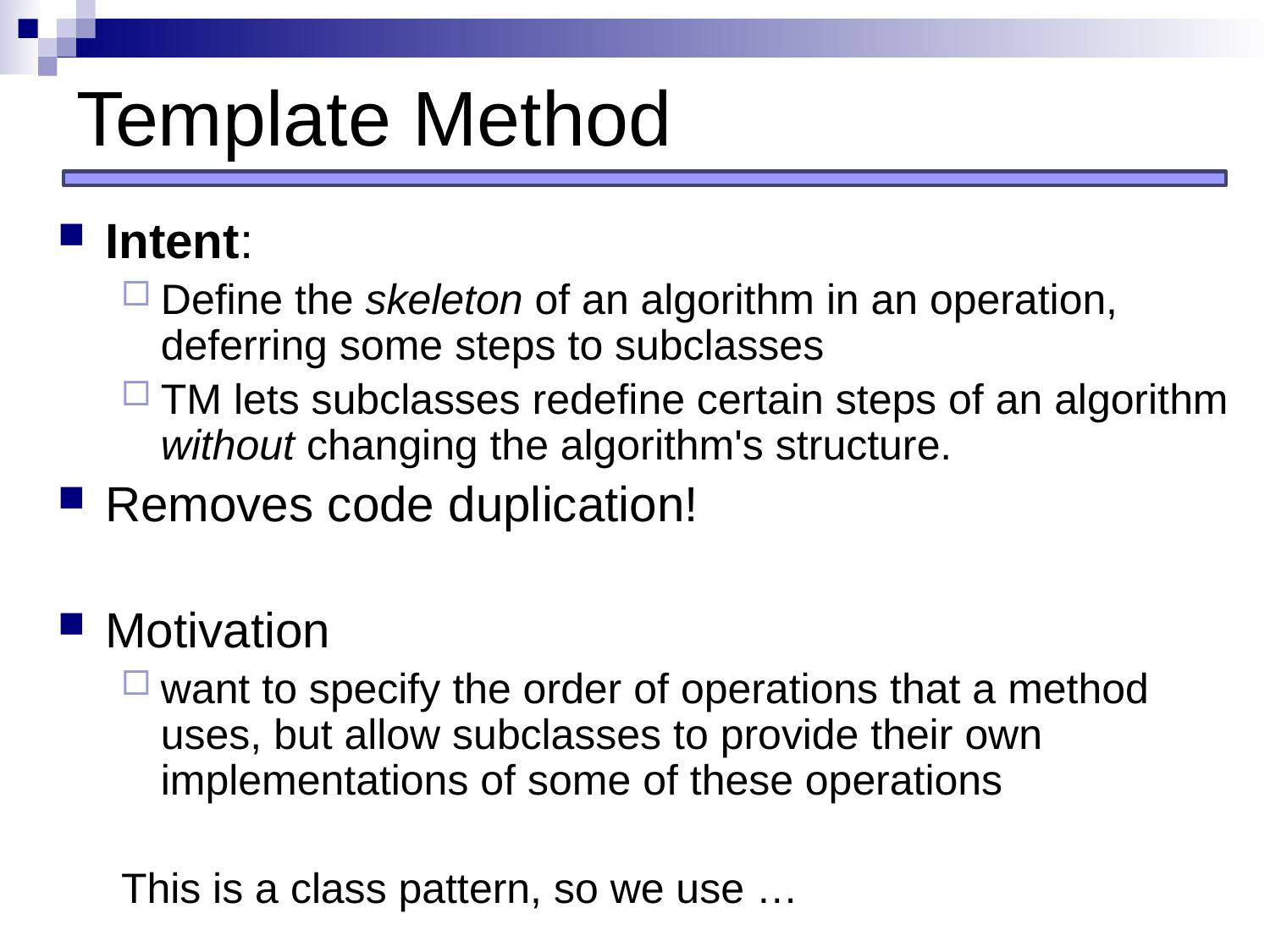

# Template Method
Intent:
Define the skeleton of an algorithm in an operation, deferring some steps to subclasses
TM lets subclasses redefine certain steps of an algorithm without changing the algorithm's structure.
Removes code duplication!

Motivation
want to specify the order of operations that a method uses, but allow subclasses to provide their own implementations of some of these operations

This is a class pattern, so we use …